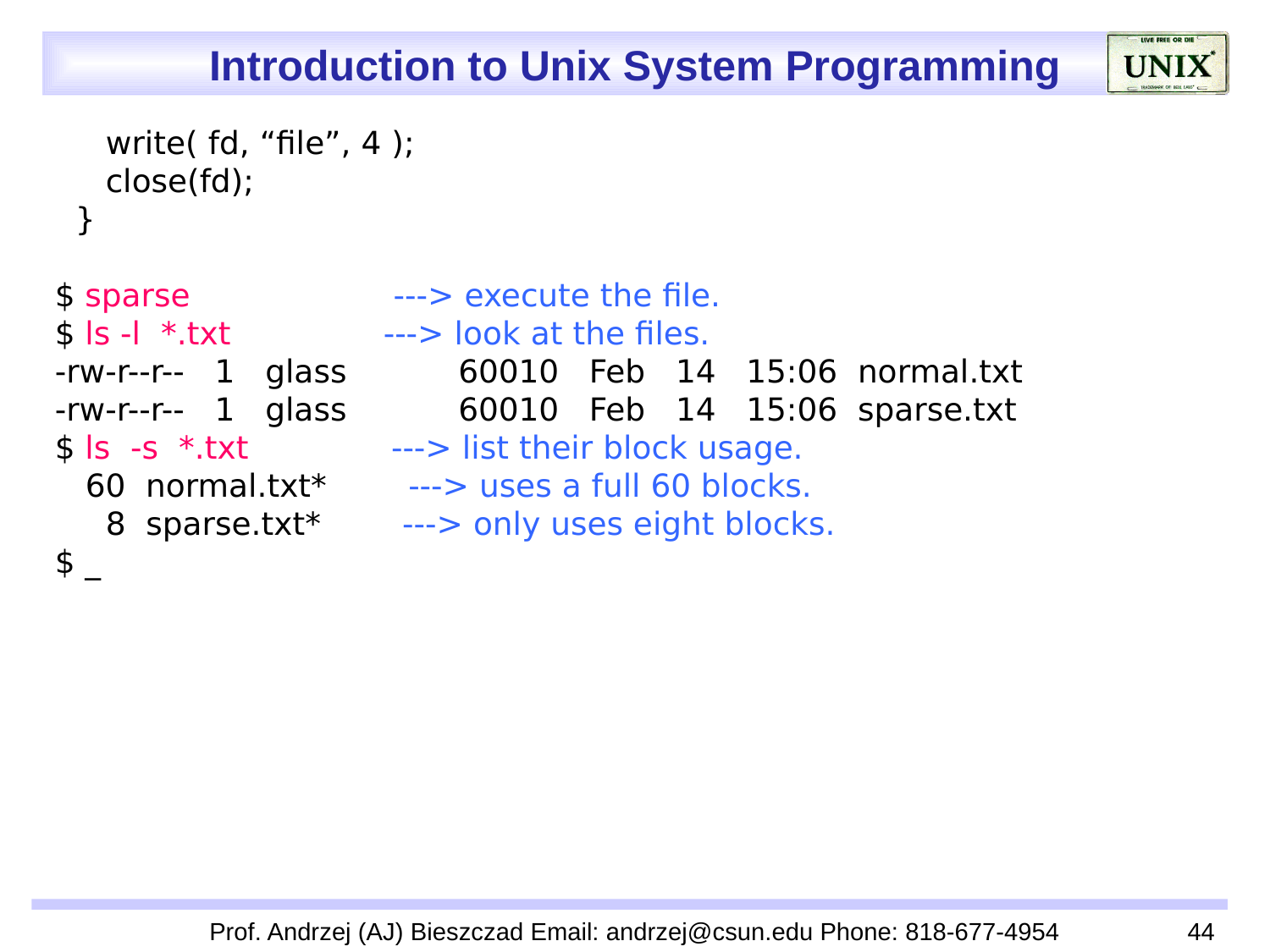

write( fd, “file”, 4 );
     close(fd);
  }

$ sparse                    ---> execute the file.
$ ls -l  *.txt               ---> look at the files.
-rw-r--r--   1   glass           60010   Feb   14   15:06  normal.txt
-rw-r--r--   1   glass           60010   Feb   14   15:06  sparse.txt
$ ls  -s  *.txt              ---> list their block usage.
   60  normal.txt*        ---> uses a full 60 blocks.
     8  sparse.txt*        ---> only uses eight blocks.
$ _
Prof. Andrzej (AJ) Bieszczad Email: andrzej@csun.edu Phone: 818-677-4954
44